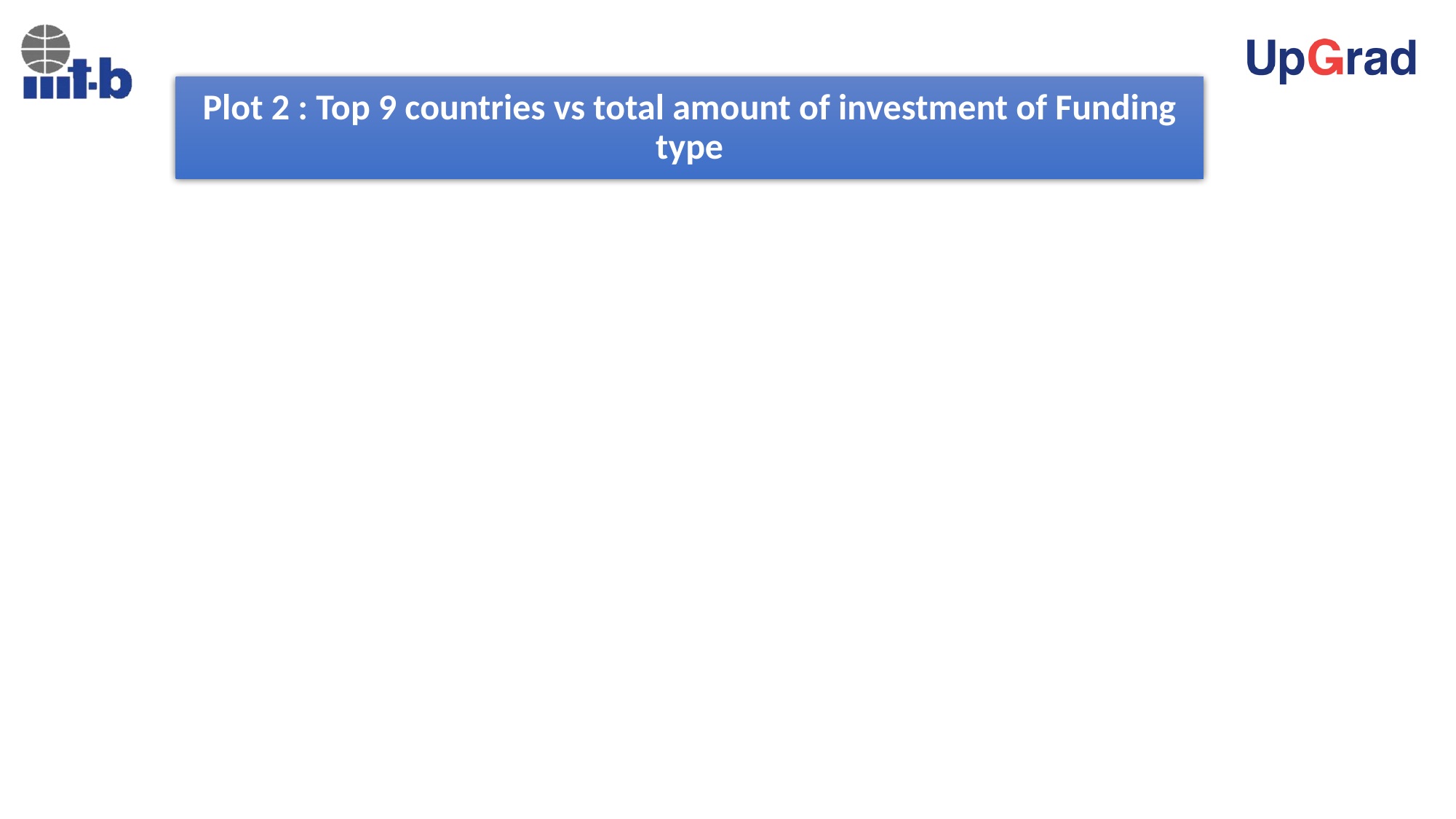

# Plot 2 : Top 9 countries vs total amount of investment of Funding type